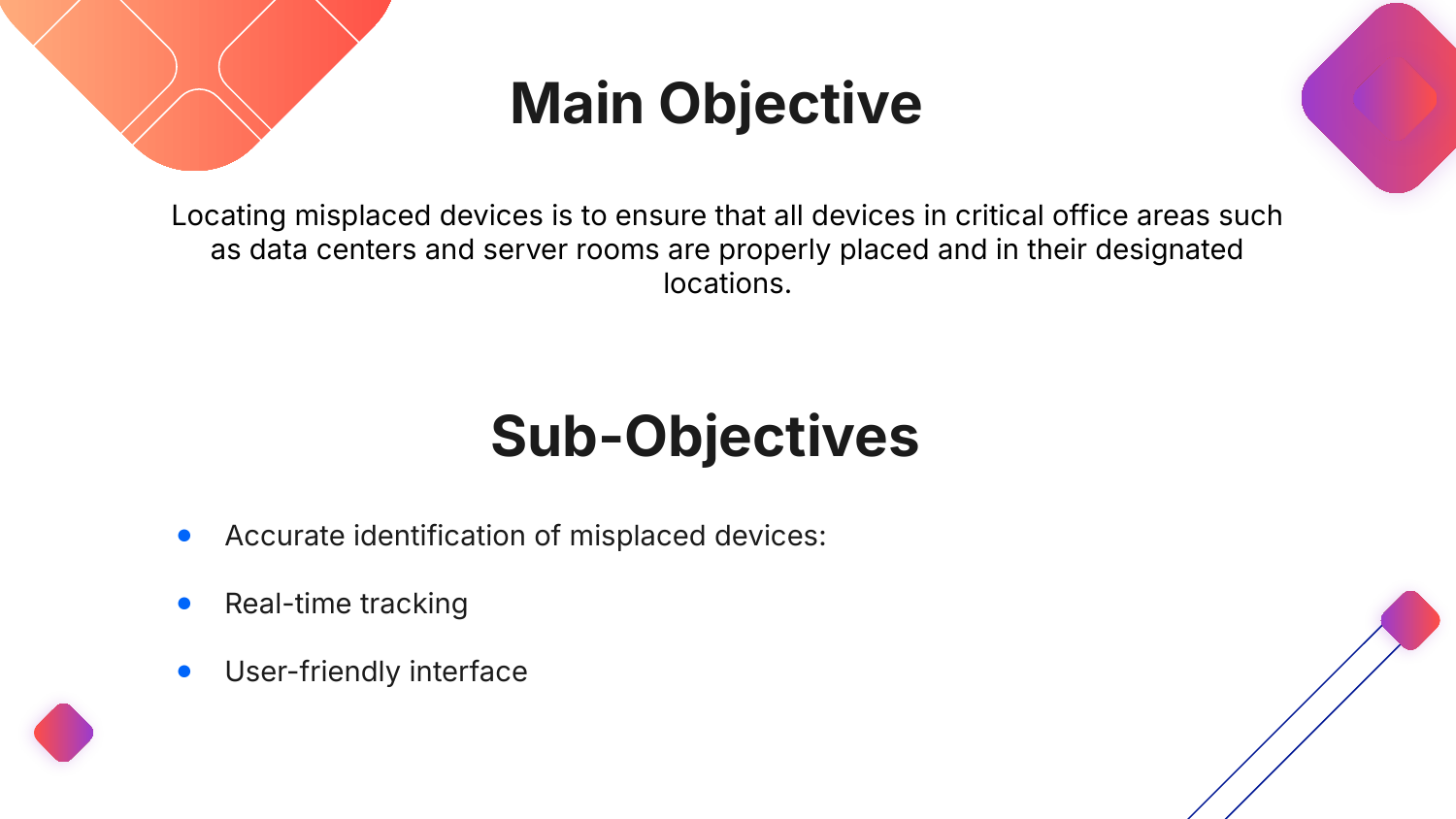

# Main Objective
Locating misplaced devices is to ensure that all devices in critical office areas such as data centers and server rooms are properly placed and in their designated locations.
Sub-Objectives
Accurate identification of misplaced devices:
Real-time tracking
User-friendly interface